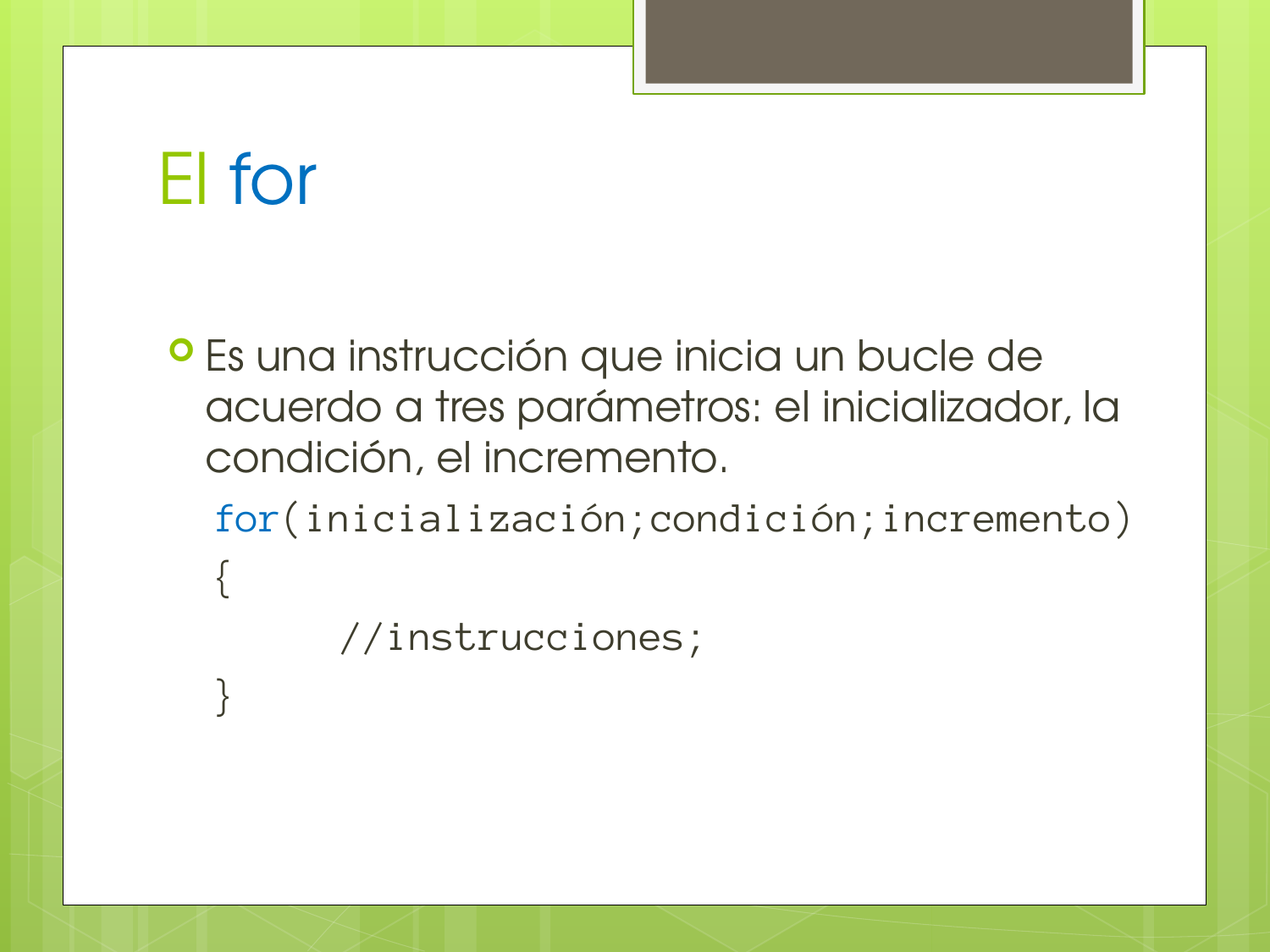

# El for
Es una instrucción que inicia un bucle de acuerdo a tres parámetros: el inicializador, la condición, el incremento.
for(inicialización;condición;incremento)
{
	//instrucciones;
}